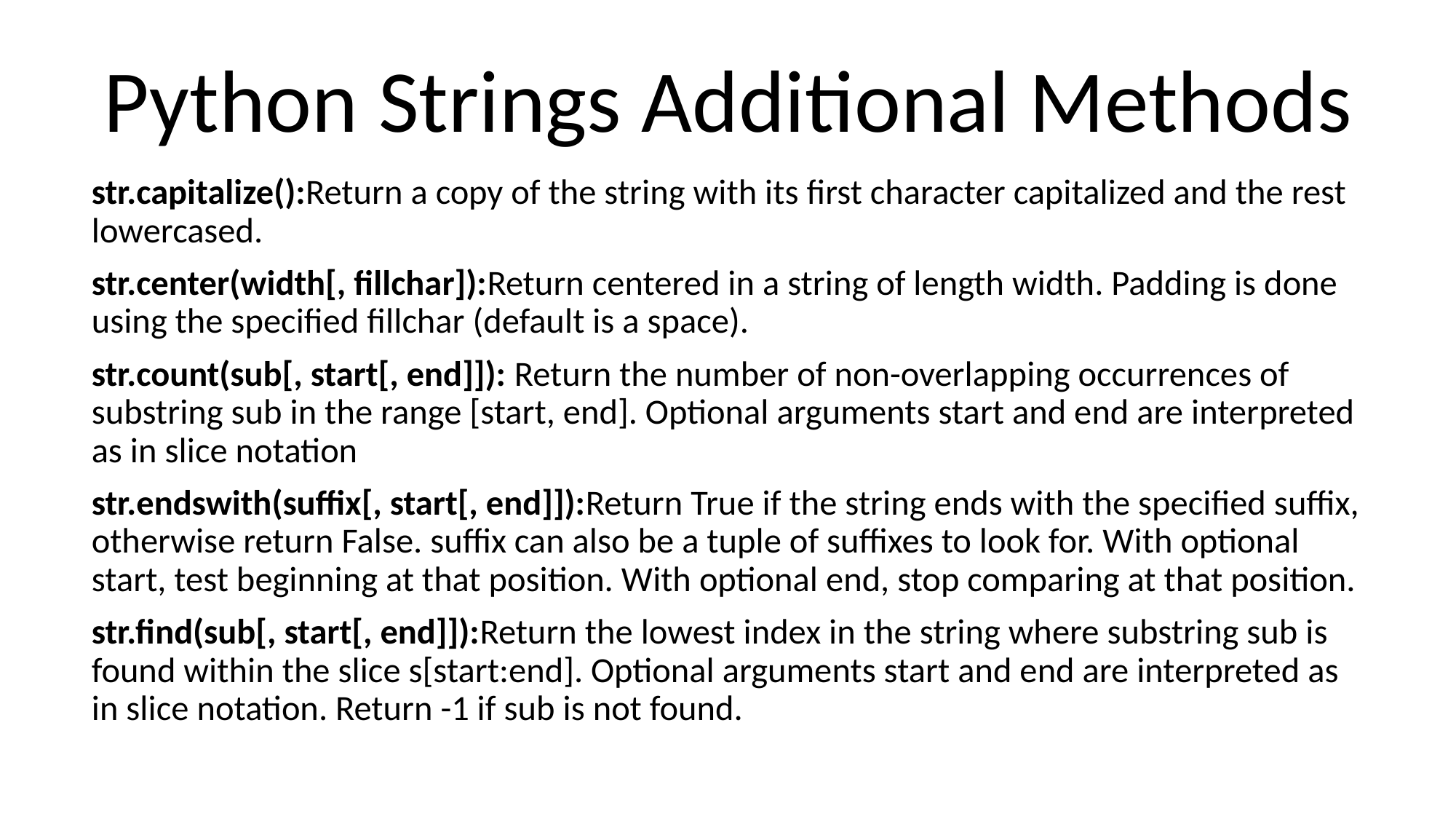

# Python Strings Additional Methods
str.capitalize():Return a copy of the string with its first character capitalized and the rest lowercased.
str.center(width[, fillchar]):Return centered in a string of length width. Padding is done using the specified fillchar (default is a space).
str.count(sub[, start[, end]]): Return the number of non-overlapping occurrences of substring sub in the range [start, end]. Optional arguments start and end are interpreted as in slice notation
str.endswith(suffix[, start[, end]]):Return True if the string ends with the specified suffix, otherwise return False. suffix can also be a tuple of suffixes to look for. With optional start, test beginning at that position. With optional end, stop comparing at that position.
str.find(sub[, start[, end]]):Return the lowest index in the string where substring sub is found within the slice s[start:end]. Optional arguments start and end are interpreted as in slice notation. Return -1 if sub is not found.